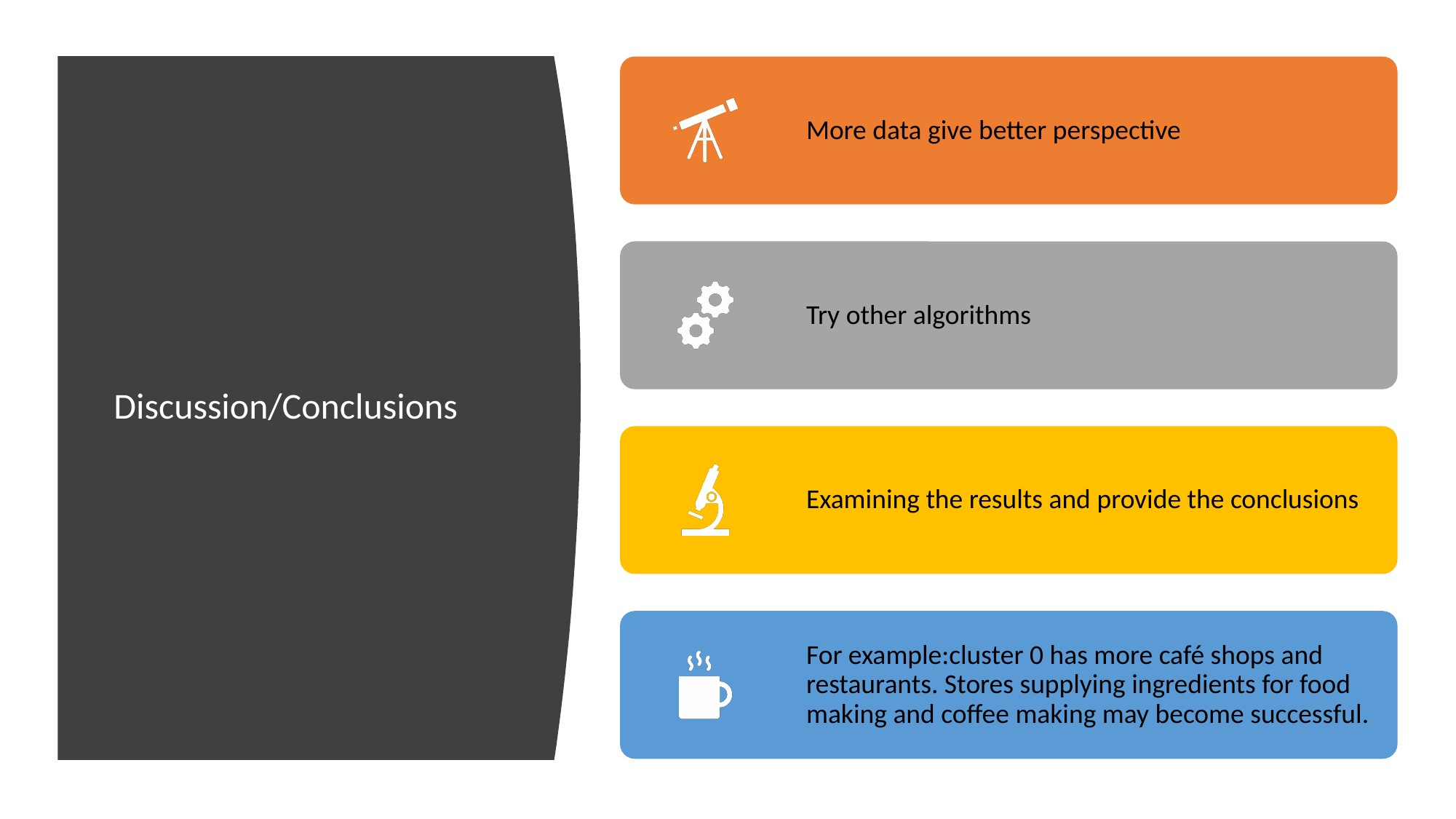

More data give better perspective
Try other algorithms
Examining the results and provide the conclusions
For example:cluster 0 has more café shops and restaurants. Stores supplying ingredients for food making and coffee making may become successful.

# Discussion/Conclusions